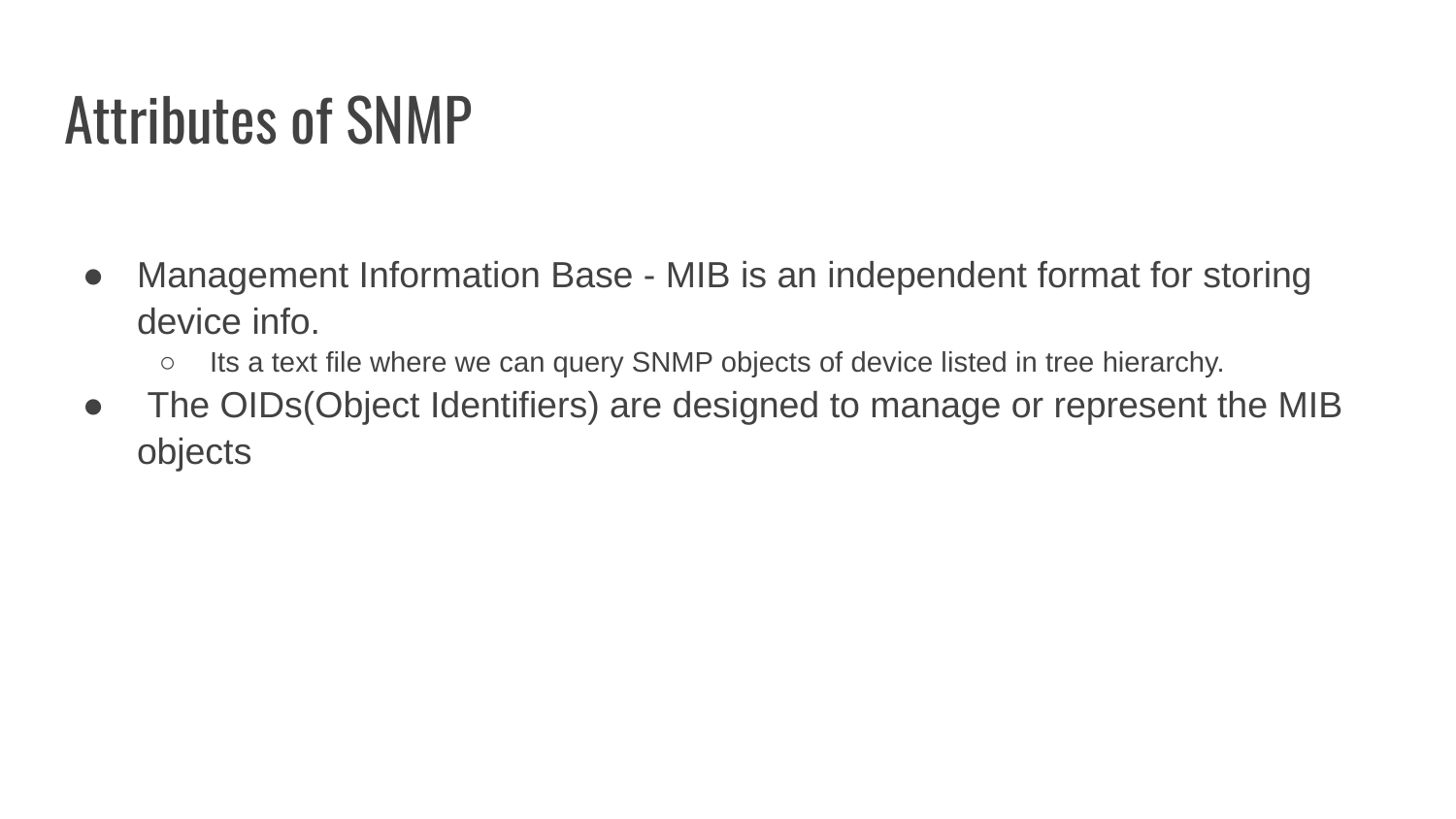

# Attributes of SNMP
Management Information Base - MIB is an independent format for storing device info.
Its a text file where we can query SNMP objects of device listed in tree hierarchy.
 The OIDs(Object Identifiers) are designed to manage or represent the MIB objects